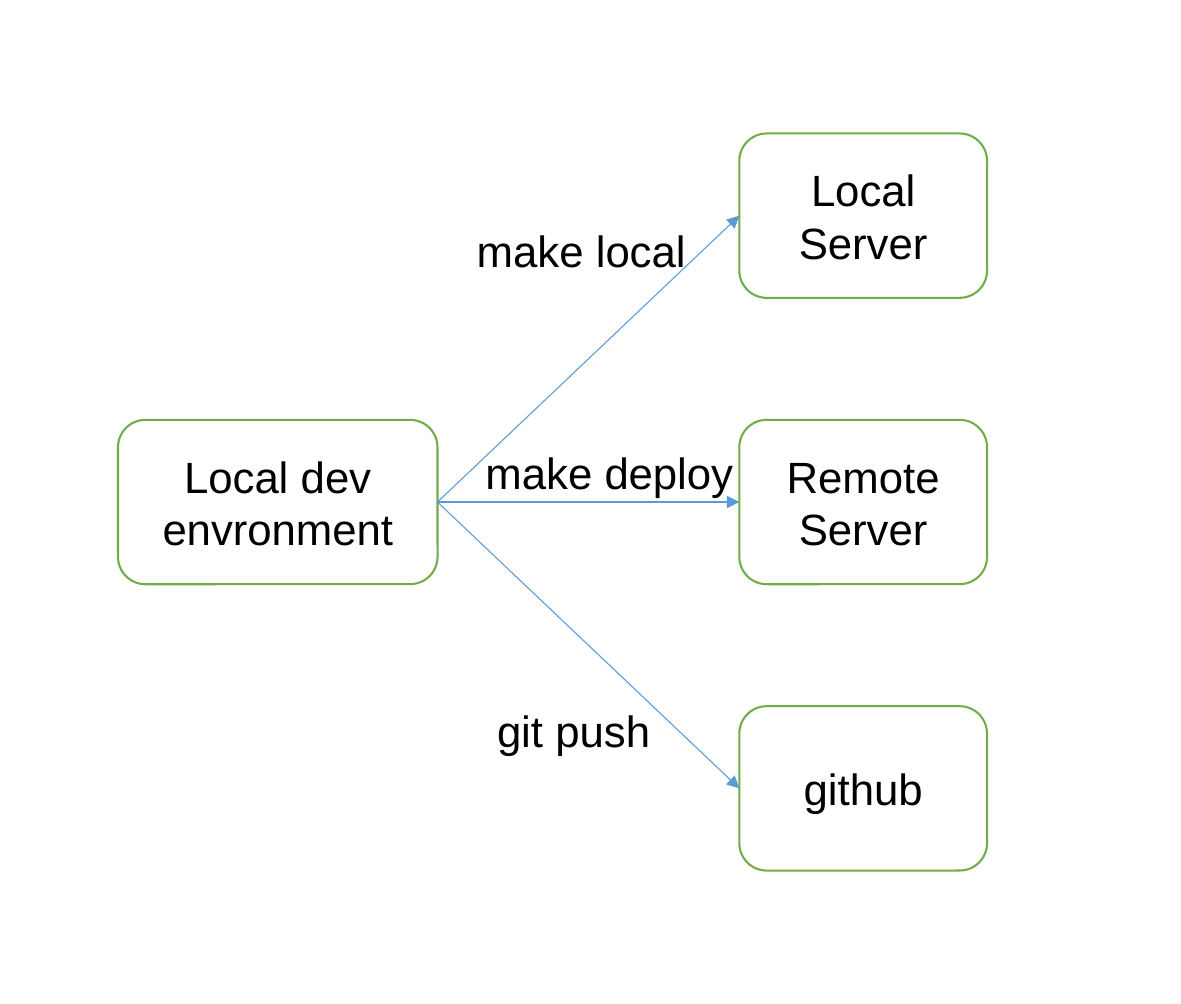

Local
Server
make local
Local dev envronment
Remote
Server
make deploy
git push
github